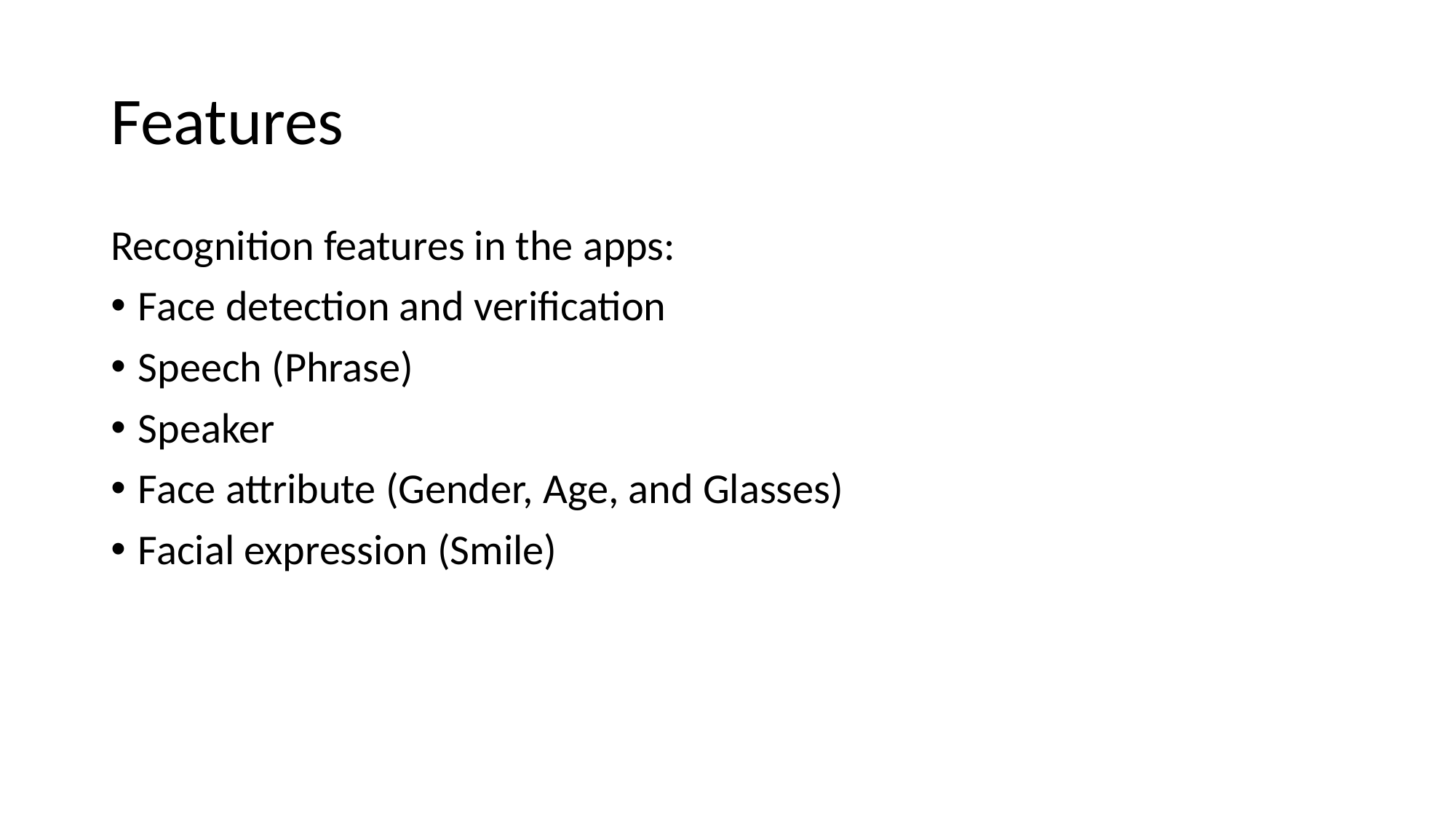

# Features
Recognition features in the apps:
Face detection and verification
Speech (Phrase)
Speaker
Face attribute (Gender, Age, and Glasses)
Facial expression (Smile)